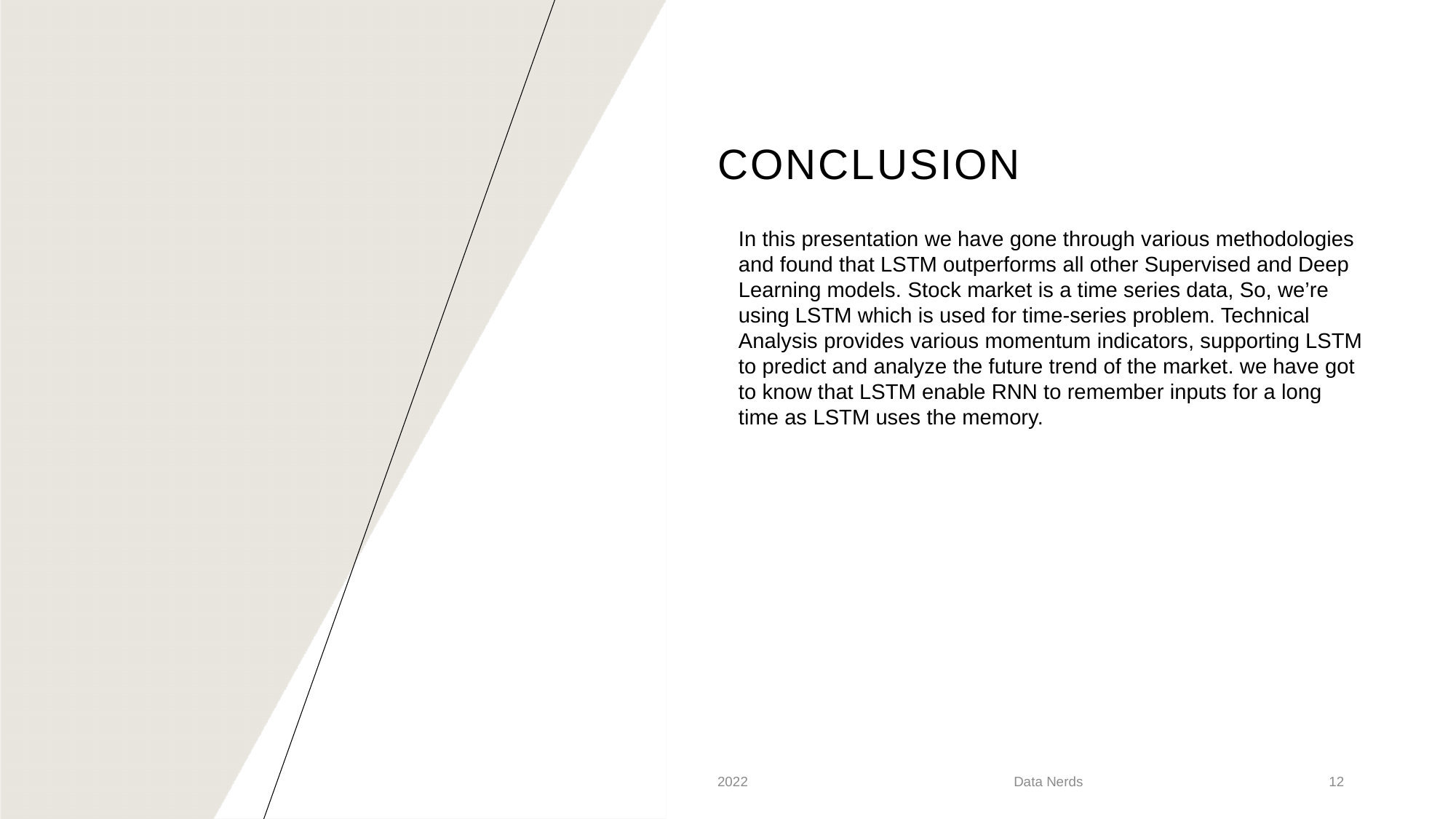

# conclusion
In this presentation we have gone through various methodologies and found that LSTM outperforms all other Supervised and Deep Learning models. Stock market is a time series data, So, we’re using LSTM which is used for time-series problem. Technical Analysis provides various momentum indicators, supporting LSTM to predict and analyze the future trend of the market. we have got to know that LSTM enable RNN to remember inputs for a long time as LSTM uses the memory.
2022
Data Nerds
12